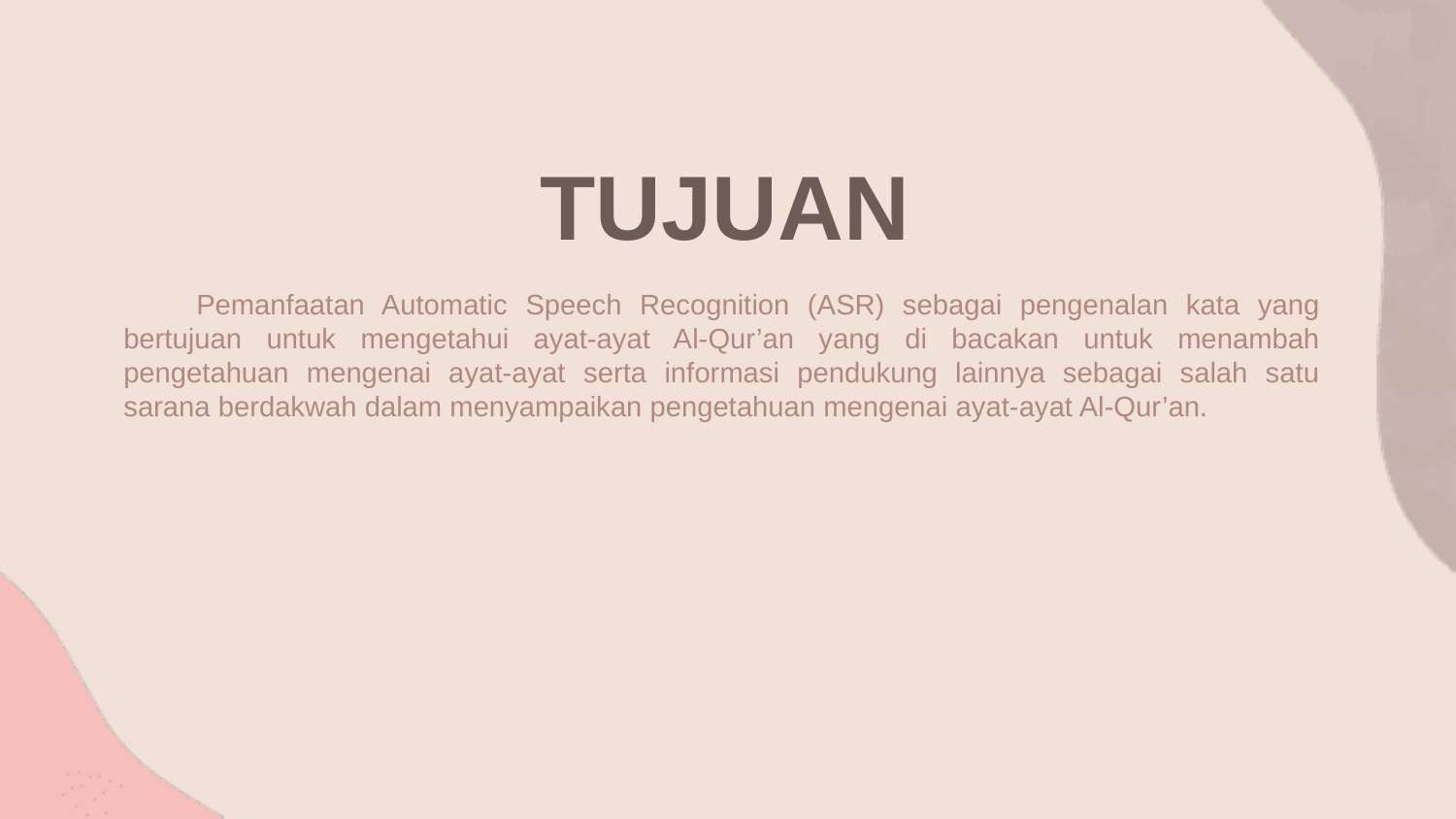

TUJUAN
Pemanfaatan Automatic Speech Recognition (ASR) sebagai pengenalan kata yang bertujuan untuk mengetahui ayat-ayat Al-Qur’an yang di bacakan untuk menambah pengetahuan mengenai ayat-ayat serta informasi pendukung lainnya sebagai salah satu sarana berdakwah dalam menyampaikan pengetahuan mengenai ayat-ayat Al-Qur’an.